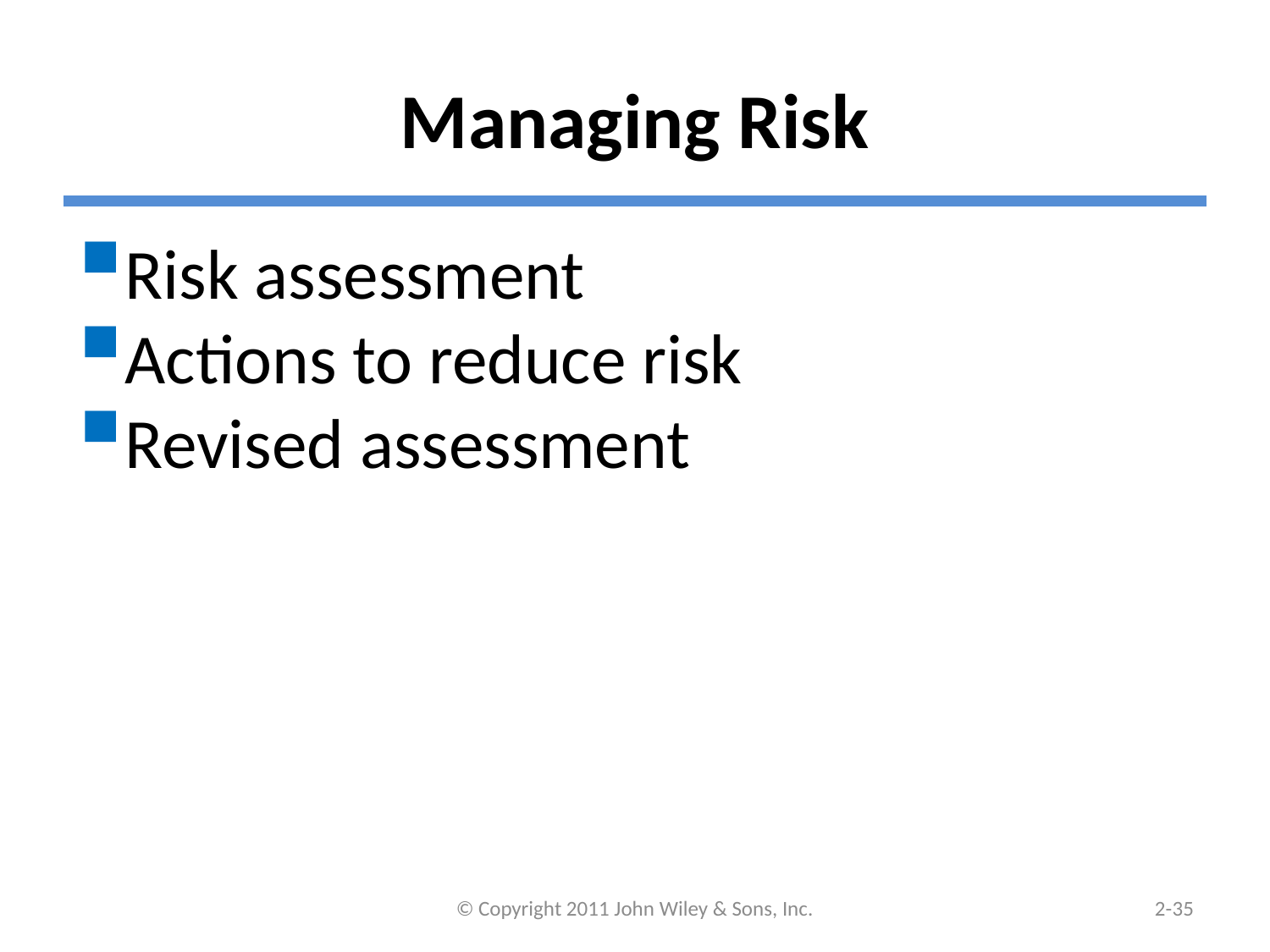

# Managing Risk
Risk assessment
Actions to reduce risk
Revised assessment

© Copyright 2011 John Wiley & Sons, Inc.
2-35